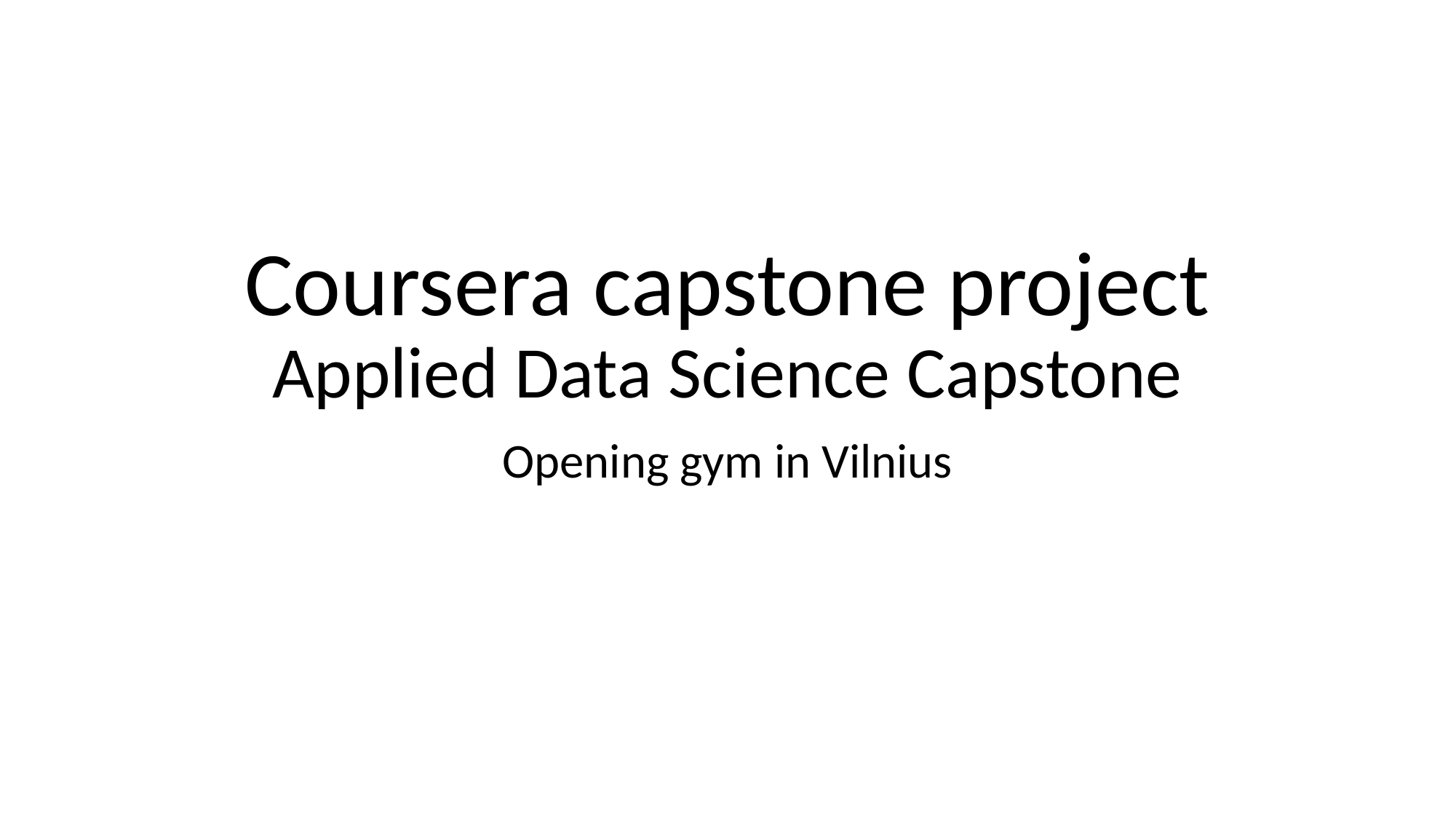

# Coursera capstone project Applied Data Science Capstone
Opening gym in Vilnius